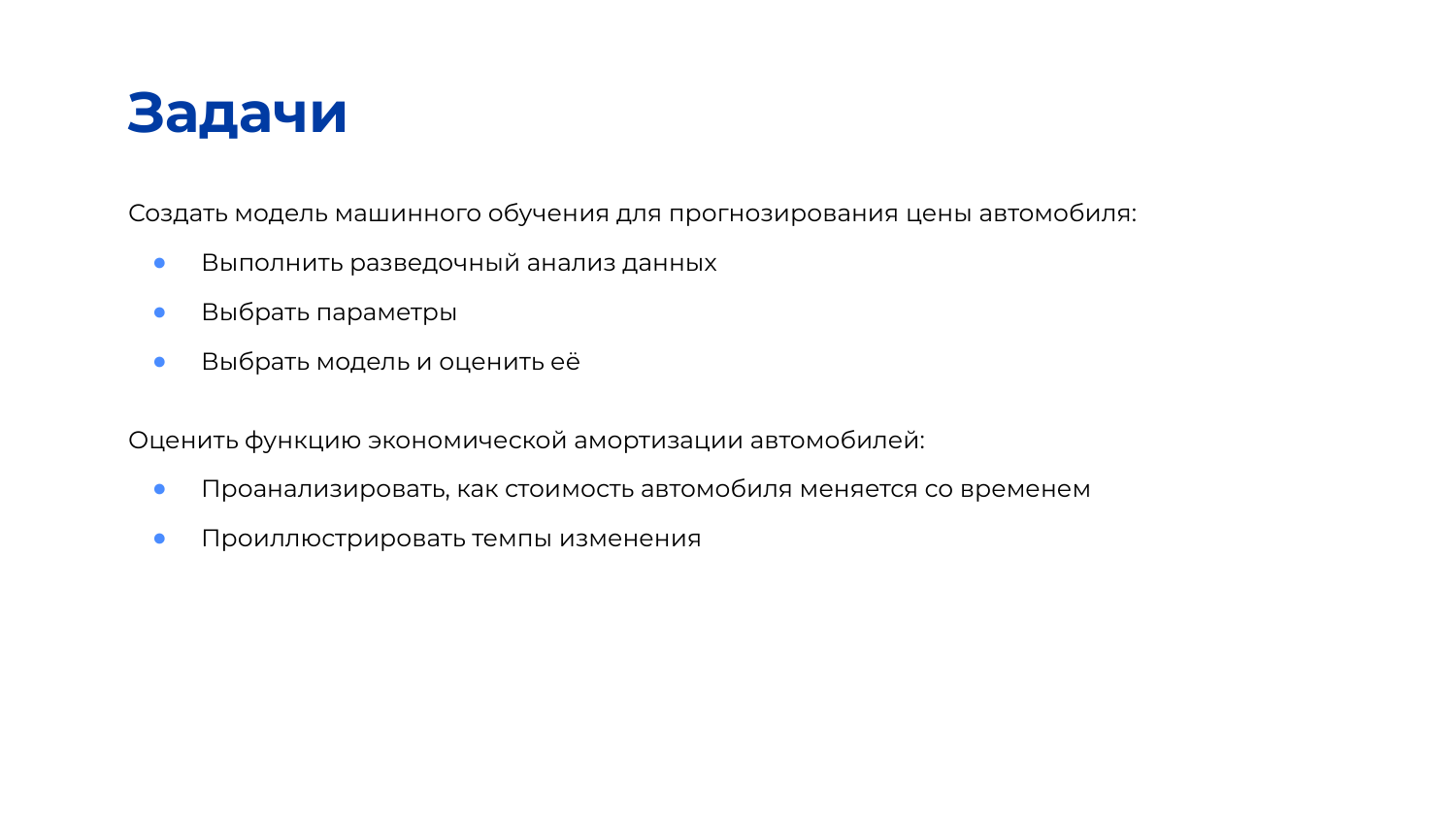

# Задачи
Создать модель машинного обучения для прогнозирования цены автомобиля:
Выполнить разведочный анализ данных
Выбрать параметры
Выбрать модель и оценить её

Оценить функцию экономической амортизации автомобилей:
Проанализировать, как стоимость автомобиля меняется со временем
Проиллюстрировать темпы изменения